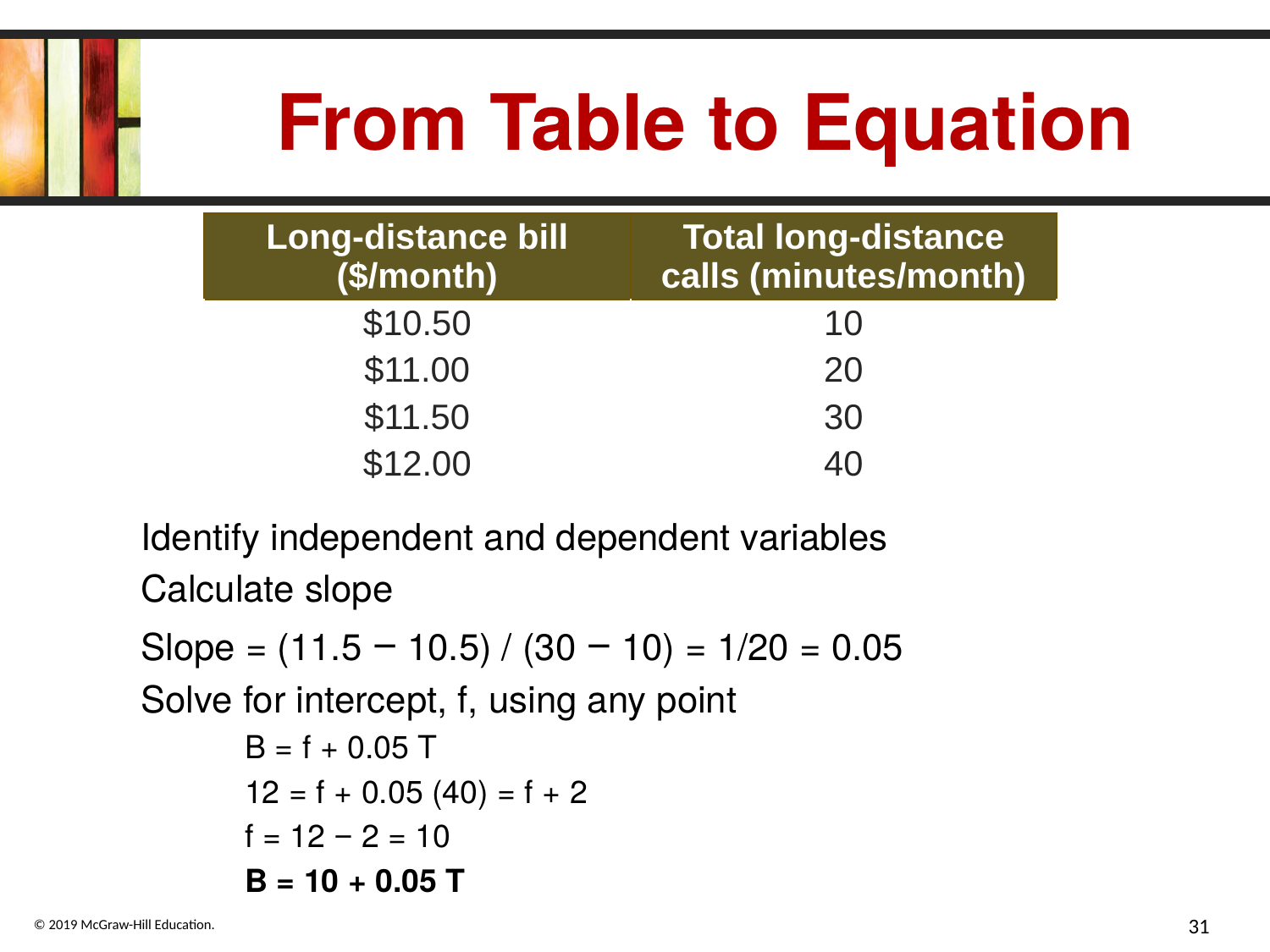

# From Table to Equation
| Long-distance bill ($/month) | Total long-distance calls (minutes/month) |
| --- | --- |
| $10.50 | 10 |
| $11.00 | 20 |
| $11.50 | 30 |
| $12.00 | 40 |
Identify independent and dependent variables
Calculate slope
Slope = (11.5 − 10.5) / (30 − 10) = 1/20 = 0.05
Solve for intercept, f, using any point
B = f + 0.05 T
12 = f + 0.05 (40) = f + 2
f = 12 − 2 = 10
B = 10 + 0.05 T